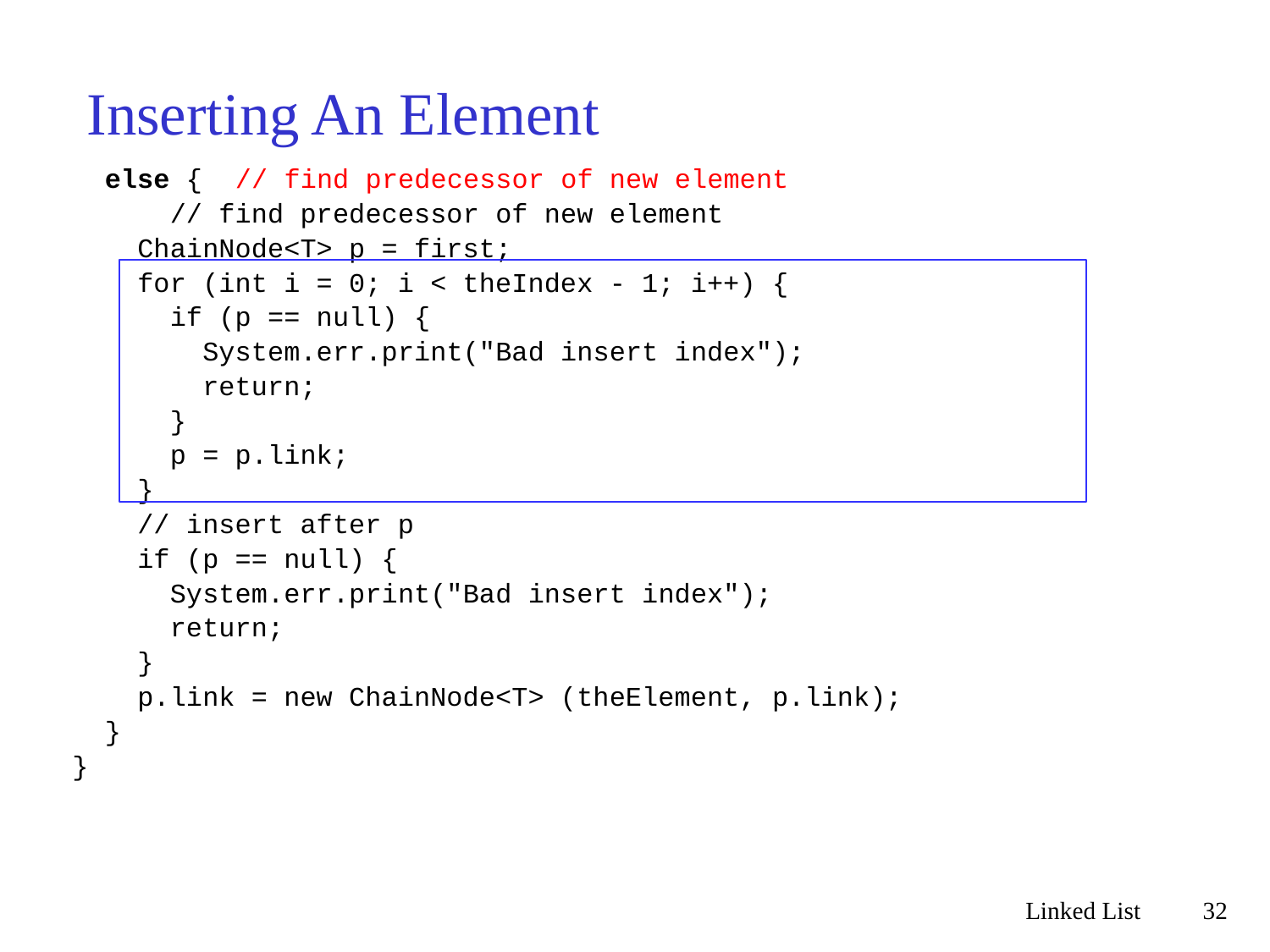

# Inserting An Element
  else {  // find predecessor of new element
      // find predecessor of new element
    ChainNode<T> p = first;
    for (int i = 0; i < theIndex - 1; i++) {
      if (p == null) {
        System.err.print("Bad insert index");
        return;
      }
      p = p.link;
    }
    // insert after p
    if (p == null) {
      System.err.print("Bad insert index");
      return;
    }
    p.link = new ChainNode<T> (theElement, p.link);
  }
}

Linked List
32